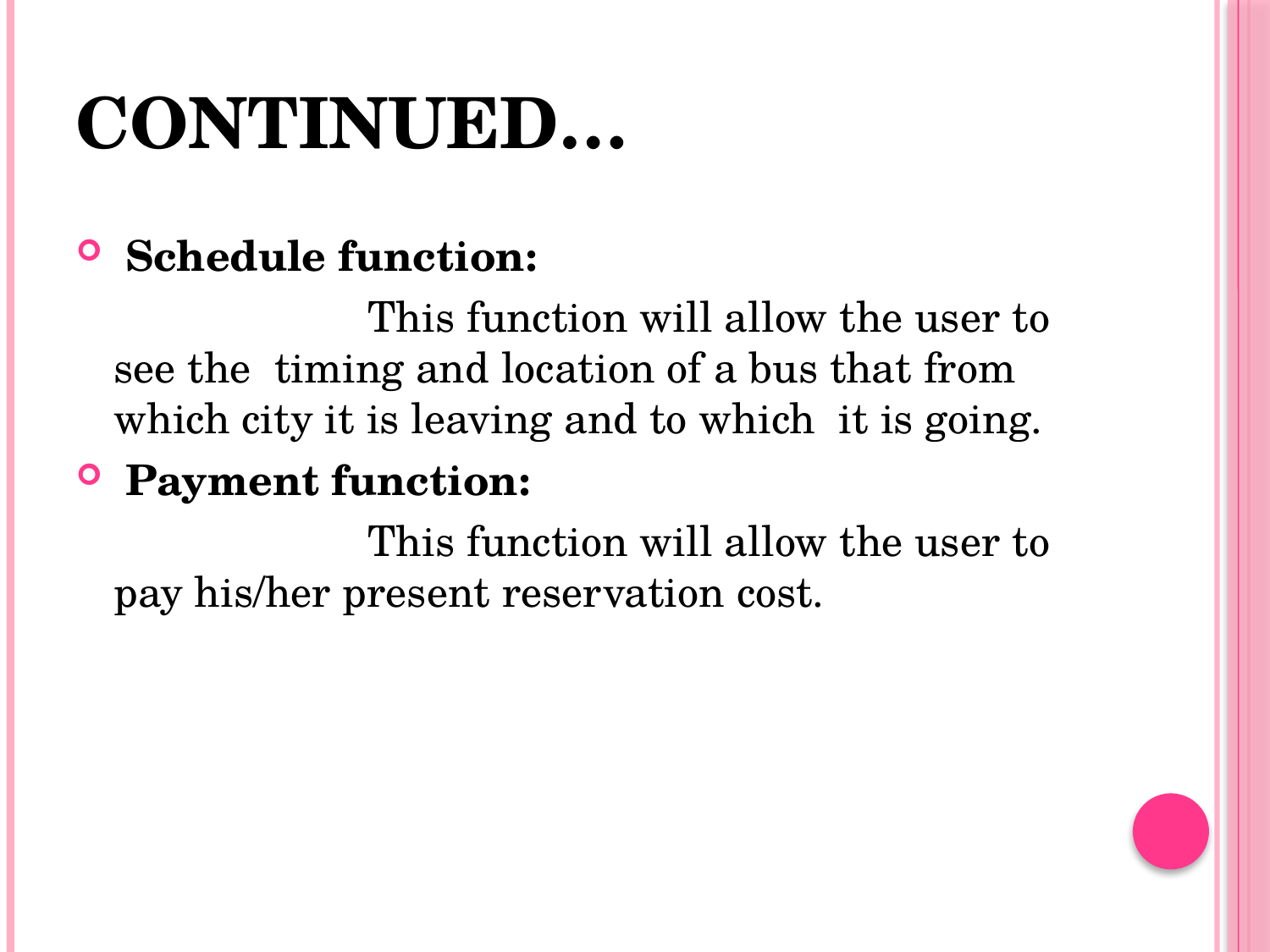

# Continued…
 Schedule function:
			This function will allow the user to see the  timing and location of a bus that from which city it is leaving and to which  it is going.
 Payment function:
			This function will allow the user to pay his/her present reservation cost.